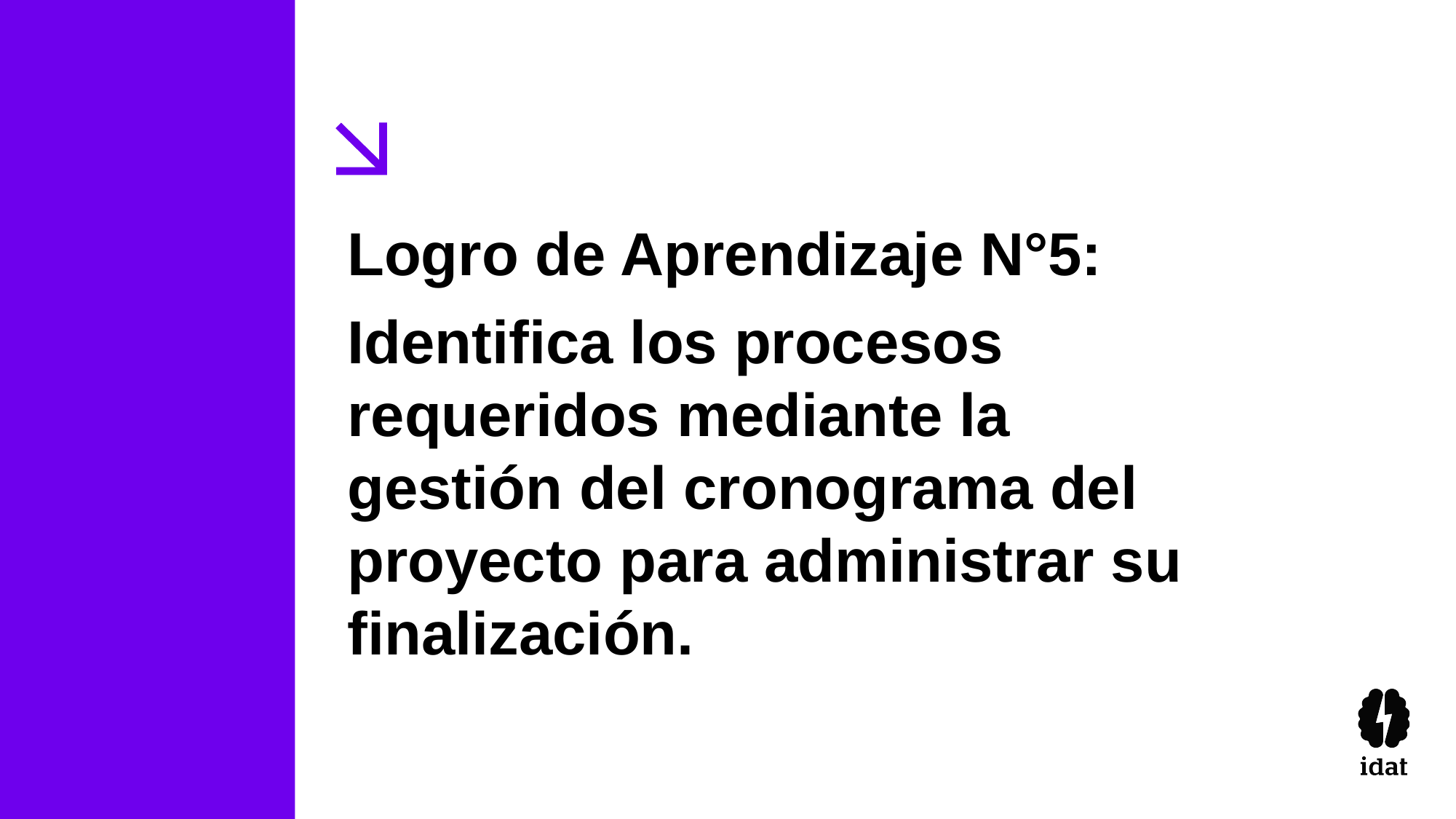

Logro de Aprendizaje N°5:
Identifica los procesos requeridos mediante la gestión del cronograma del proyecto para administrar su finalización.